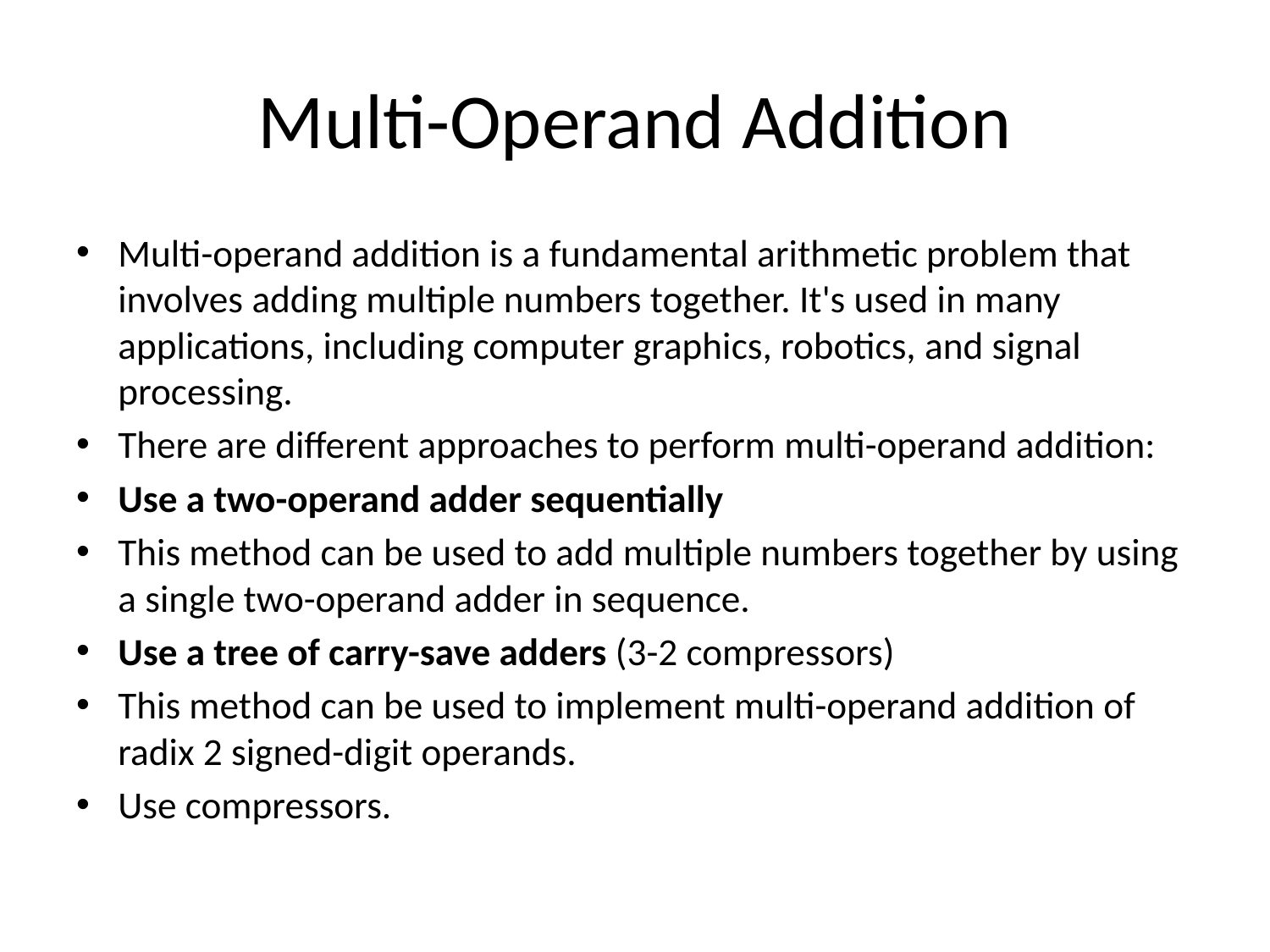

# Multi-Operand Addition
Multi-operand addition is a fundamental arithmetic problem that involves adding multiple numbers together. It's used in many applications, including computer graphics, robotics, and signal processing.
There are different approaches to perform multi-operand addition:
Use a two-operand adder sequentially
This method can be used to add multiple numbers together by using a single two-operand adder in sequence.
Use a tree of carry-save adders (3-2 compressors)
This method can be used to implement multi-operand addition of radix 2 signed-digit operands.
Use compressors.